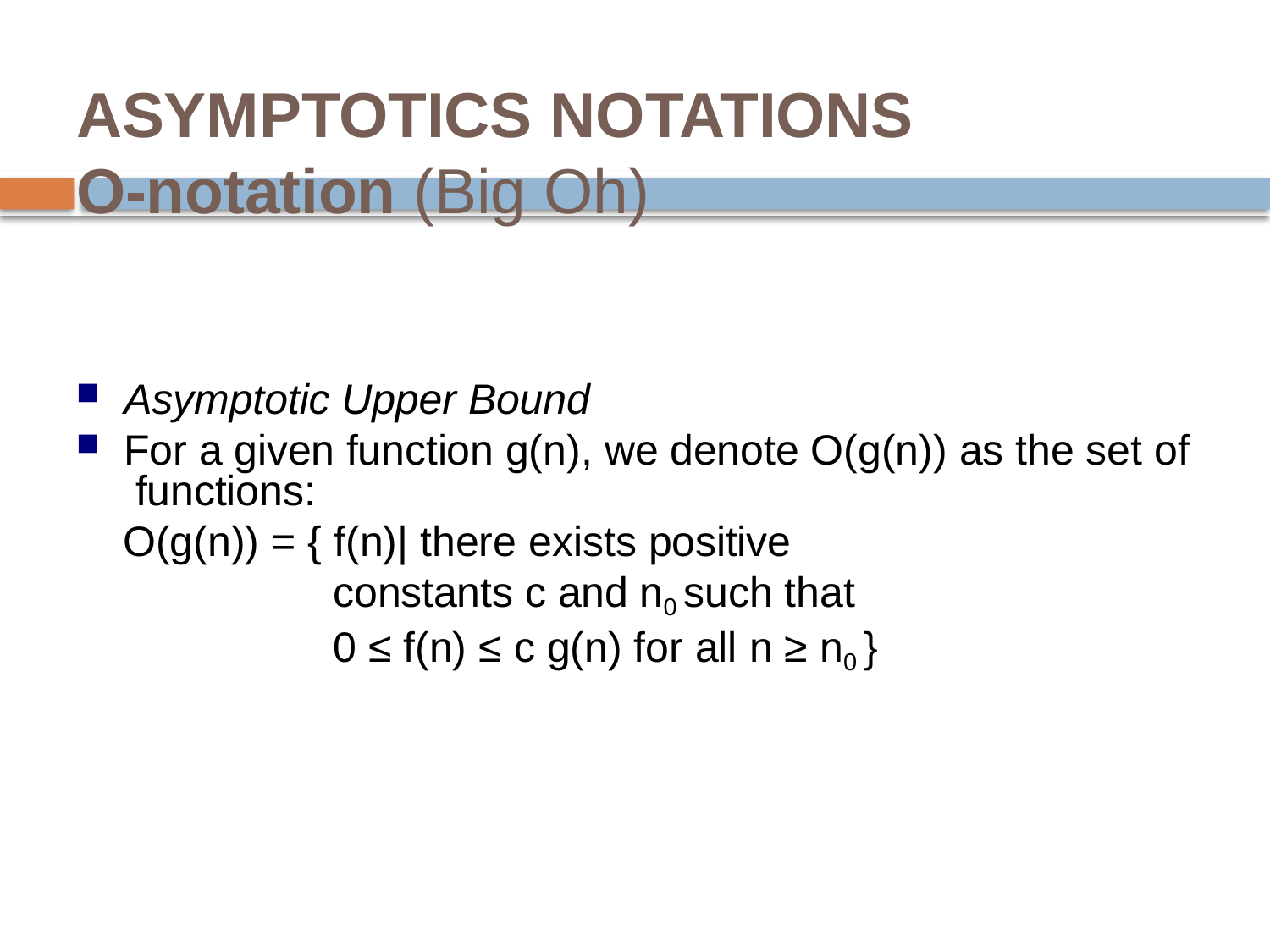

# ASYMPTOTICS NOTATIONS
O-notation (Big Oh)
Asymptotic Upper Bound
For a given function g(n), we denote O(g(n)) as the set of  functions:
O(g(n)) = { f(n)| there exists positive
constants c and n0 such that  0 ≤ f(n) ≤ c g(n) for all n ≥ n0 }